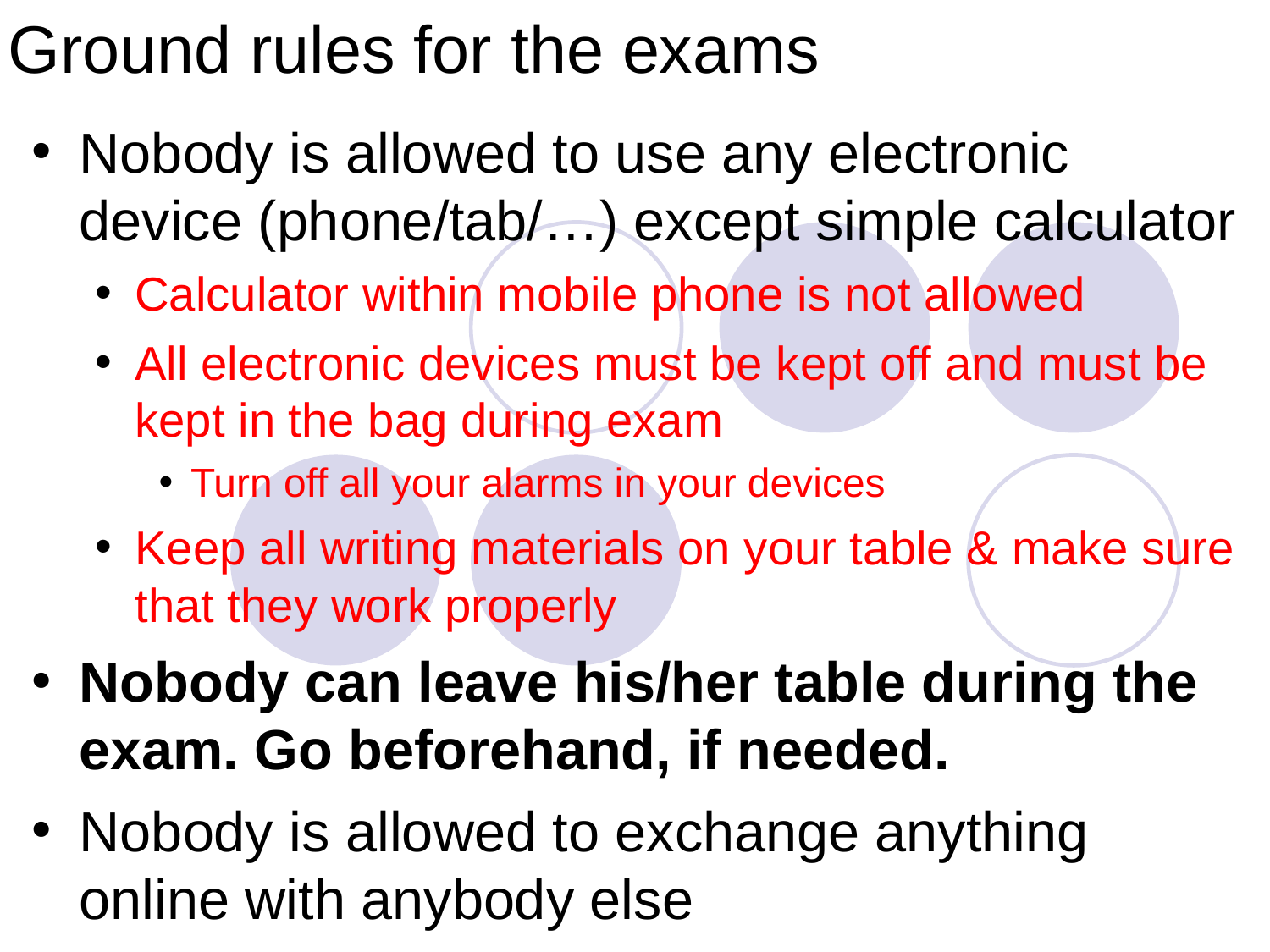

# Ground rules for the exams
Nobody is allowed to use any electronic device (phone/tab/…) except simple calculator
Calculator within mobile phone is not allowed
All electronic devices must be kept off and must be kept in the bag during exam
Turn off all your alarms in your devices
Keep all writing materials on your table & make sure that they work properly
Nobody can leave his/her table during the exam. Go beforehand, if needed.
Nobody is allowed to exchange anything online with anybody else